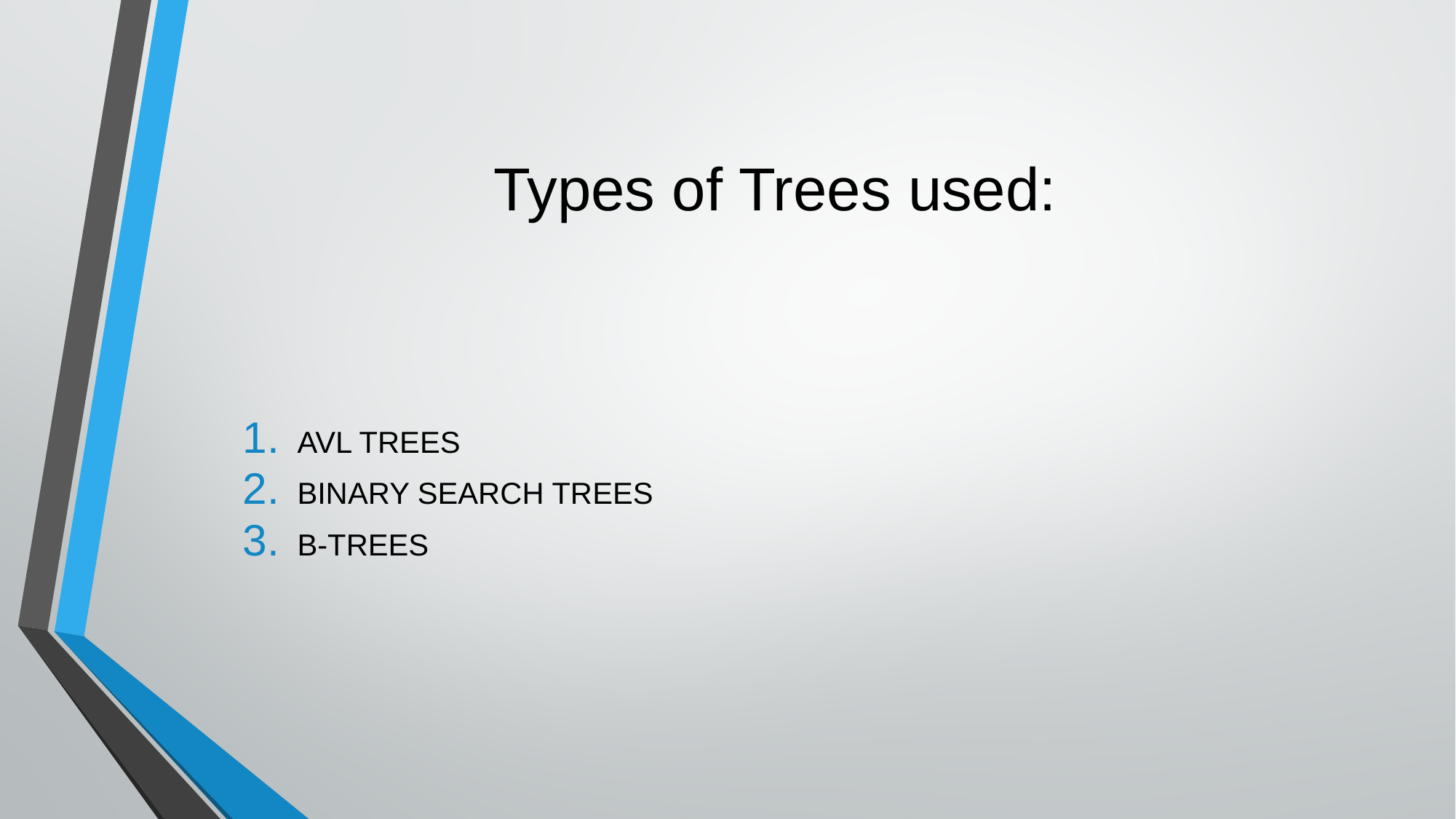

# Types of Trees used:
AVL TREES
BINARY SEARCH TREES
B-TREES